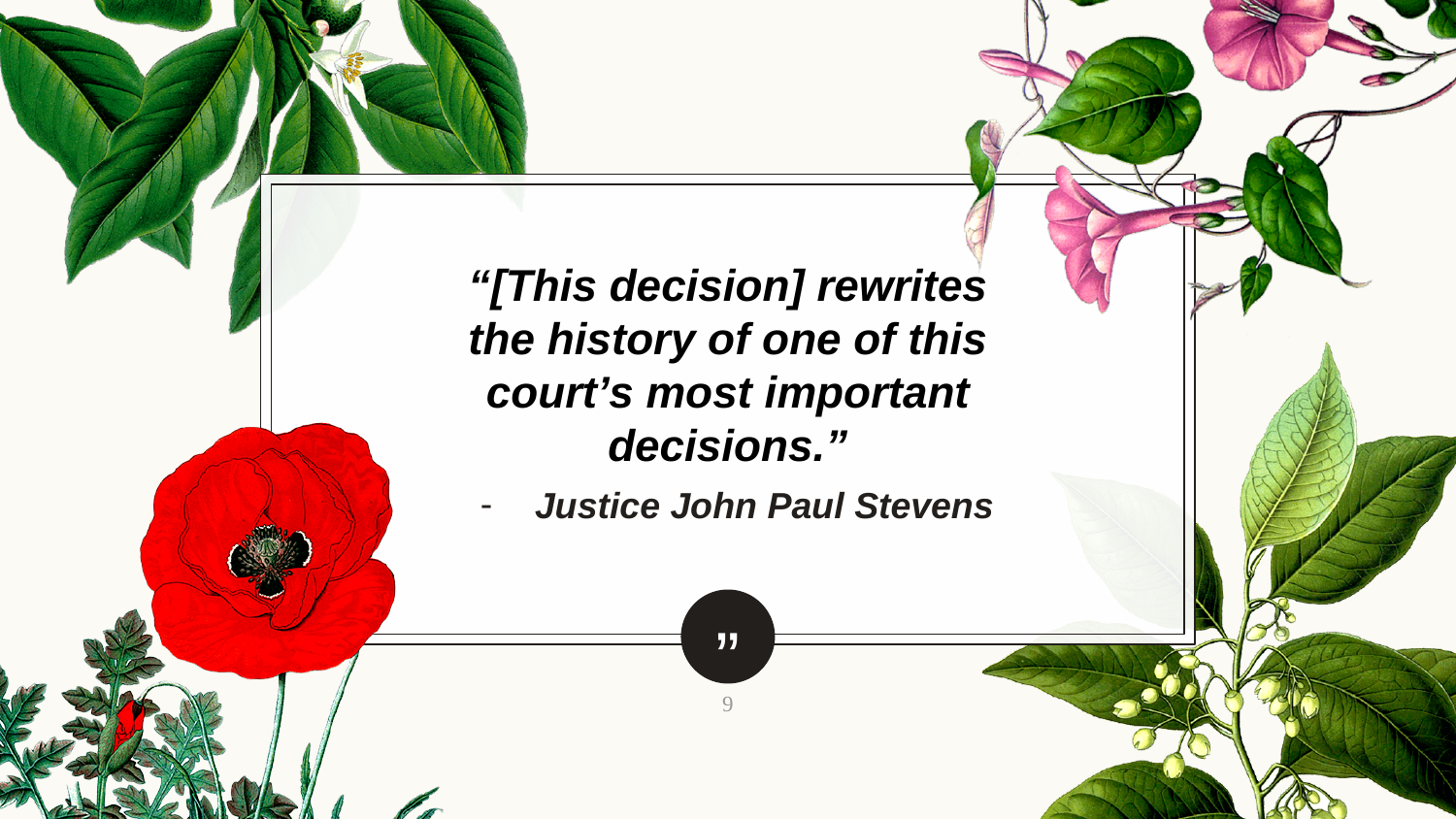

“[This decision] rewrites the history of one of this court’s most important decisions.”
Justice John Paul Stevens
9